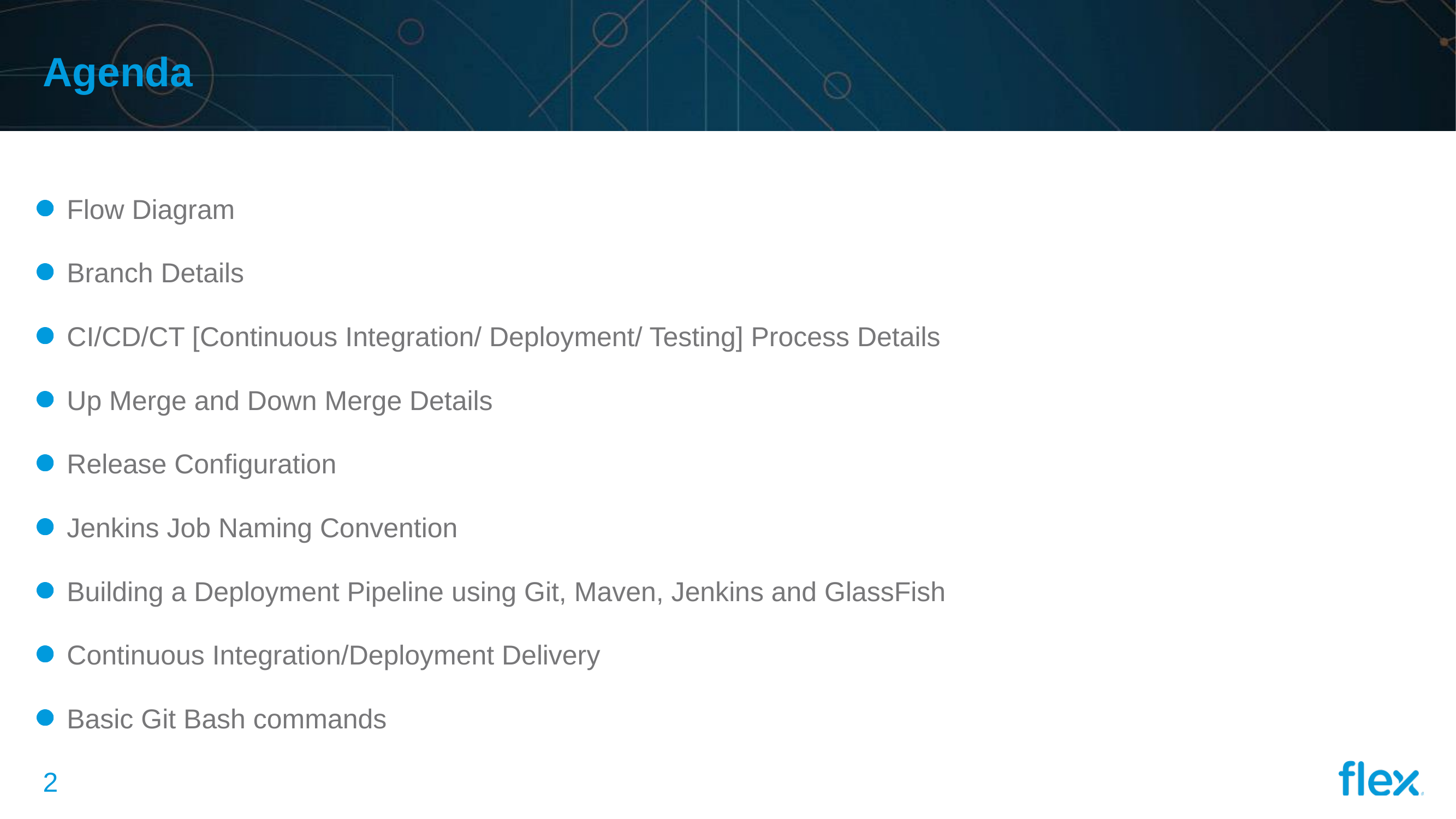

# Agenda
Flow Diagram
Branch Details
CI/CD/CT [Continuous Integration/ Deployment/ Testing] Process Details
Up Merge and Down Merge Details
Release Configuration
Jenkins Job Naming Convention
Building a Deployment Pipeline using Git, Maven, Jenkins and GlassFish
Continuous Integration/Deployment Delivery
Basic Git Bash commands

2